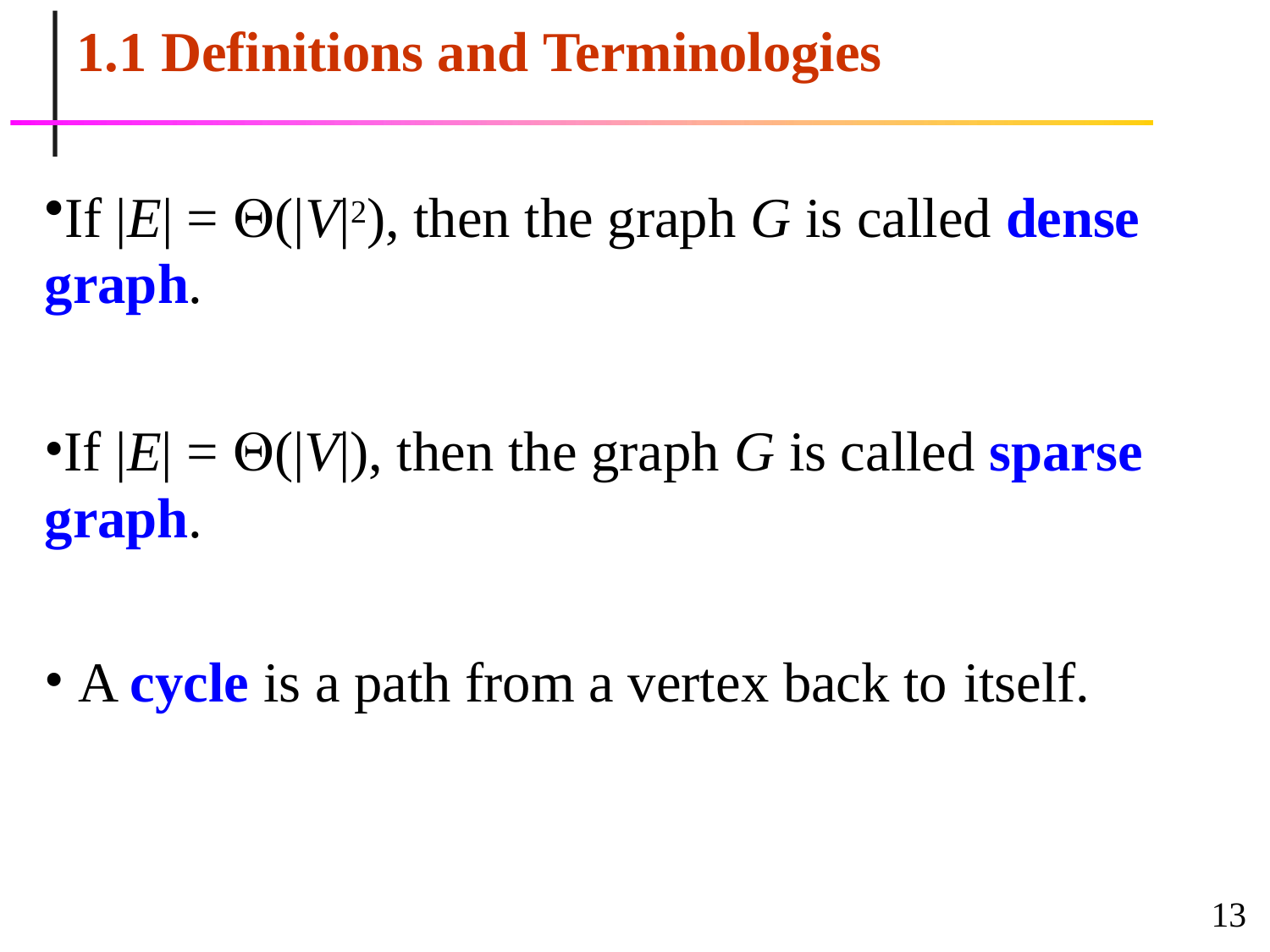

1.1 Definitions and Terminologies

If |E| = Θ(|V|2), then the graph G is called dense  graph.

If |E| = Θ(|V|), then the graph G is called sparse  graph.

A cycle is a path from a vertex back to itself.
13